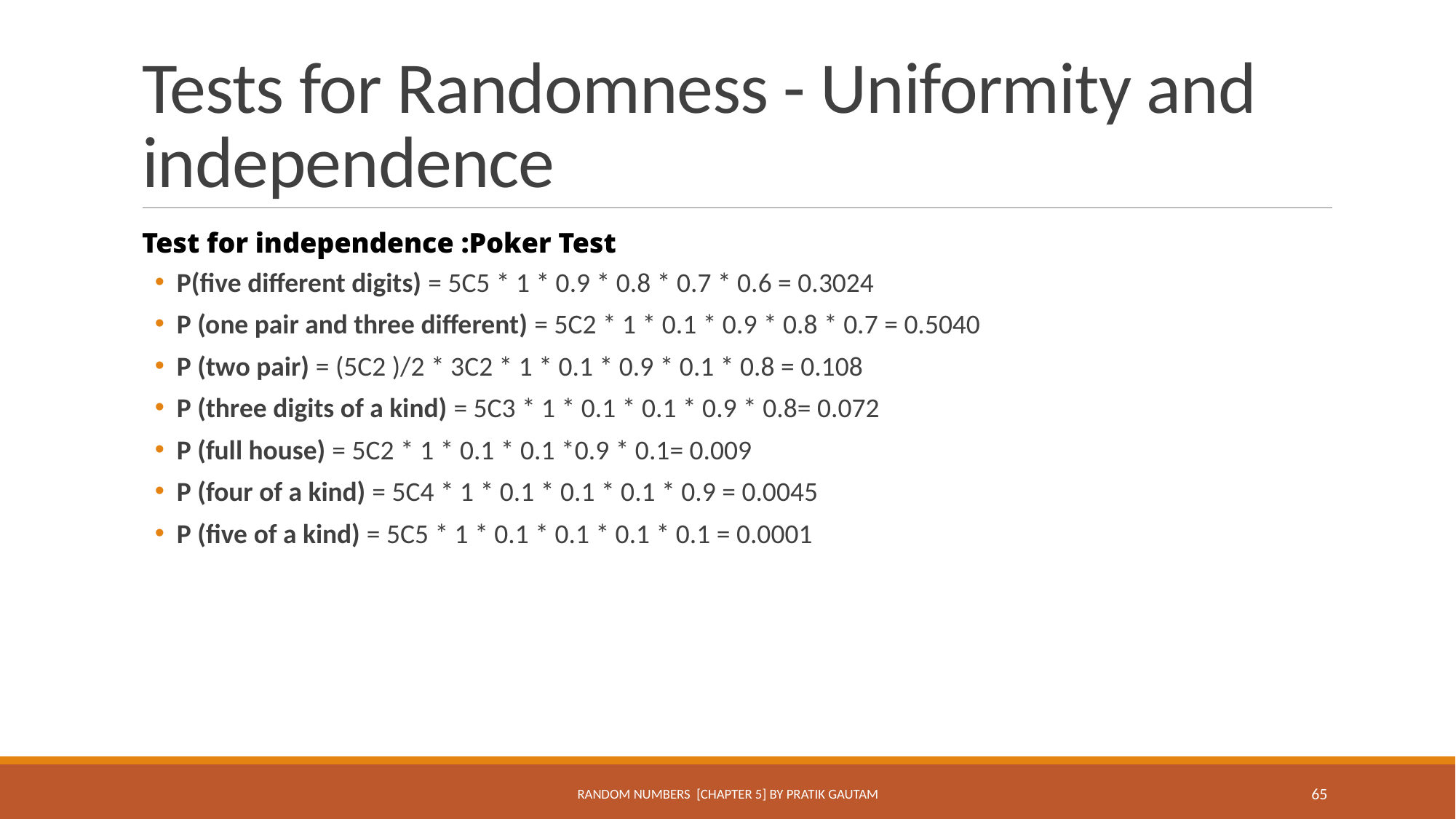

# Tests for Randomness - Uniformity and independence
Test for independence :Poker Test
P(five different digits) = 5C5 * 1 * 0.9 * 0.8 * 0.7 * 0.6 = 0.3024
P (one pair and three different) = 5C2 * 1 * 0.1 * 0.9 * 0.8 * 0.7 = 0.5040
P (two pair) = (5C2 )/2 * 3C2 * 1 * 0.1 * 0.9 * 0.1 * 0.8 = 0.108
P (three digits of a kind) = 5C3 * 1 * 0.1 * 0.1 * 0.9 * 0.8= 0.072
P (full house) = 5C2 * 1 * 0.1 * 0.1 *0.9 * 0.1= 0.009
P (four of a kind) = 5C4 * 1 * 0.1 * 0.1 * 0.1 * 0.9 = 0.0045
P (five of a kind) = 5C5 * 1 * 0.1 * 0.1 * 0.1 * 0.1 = 0.0001
Random Numbers  [Chapter 5] By Pratik Gautam
65